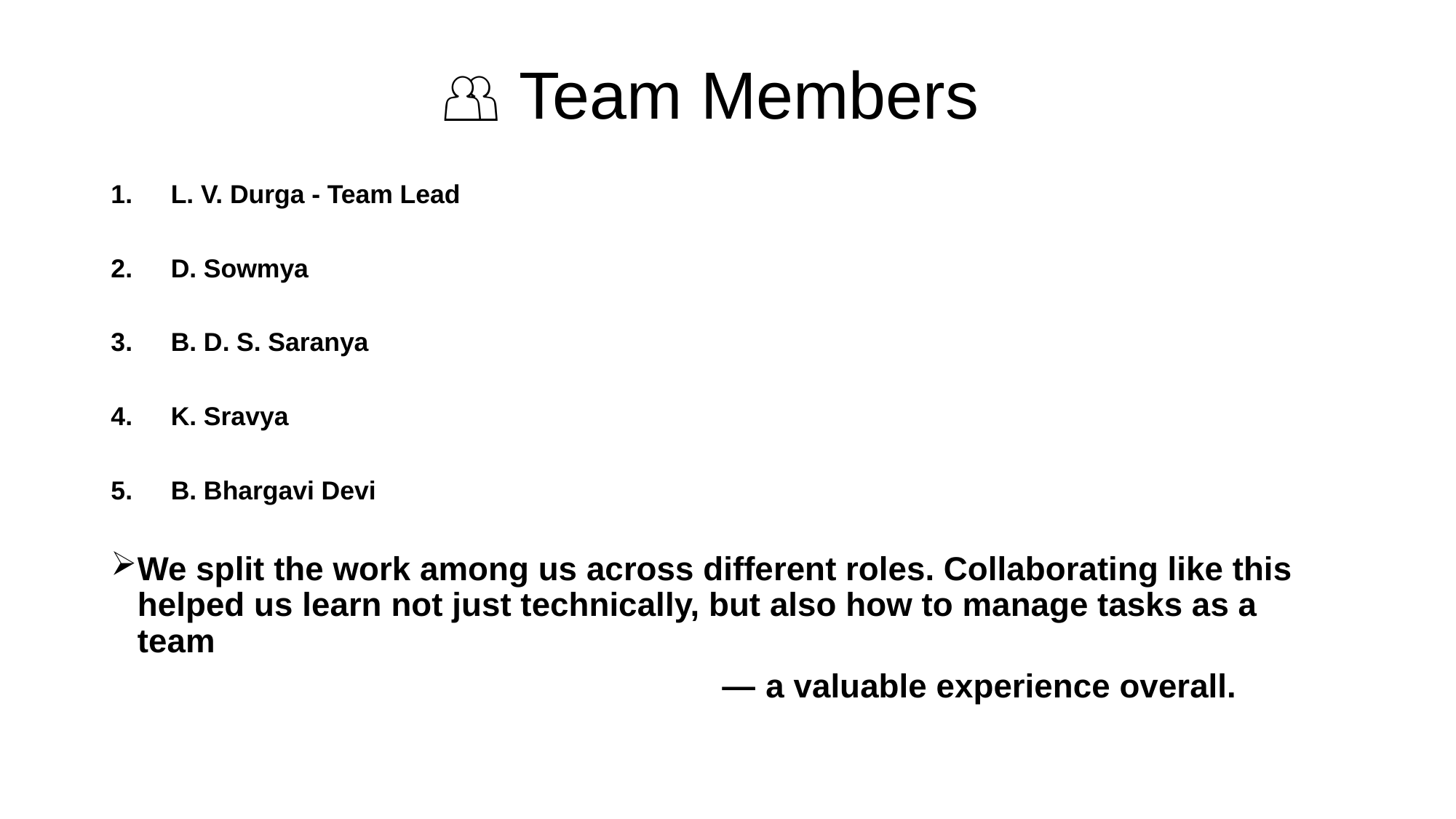

# 👥 Team Members

L. V. Durga - Team Lead

D. Sowmya

B. D. S. Saranya

K. Sravya

B. Bhargavi Devi

We split the work among us across different roles. Collaborating like this helped us learn not just technically, but also how to manage tasks as a team
                                                                  — a valuable experience overall.